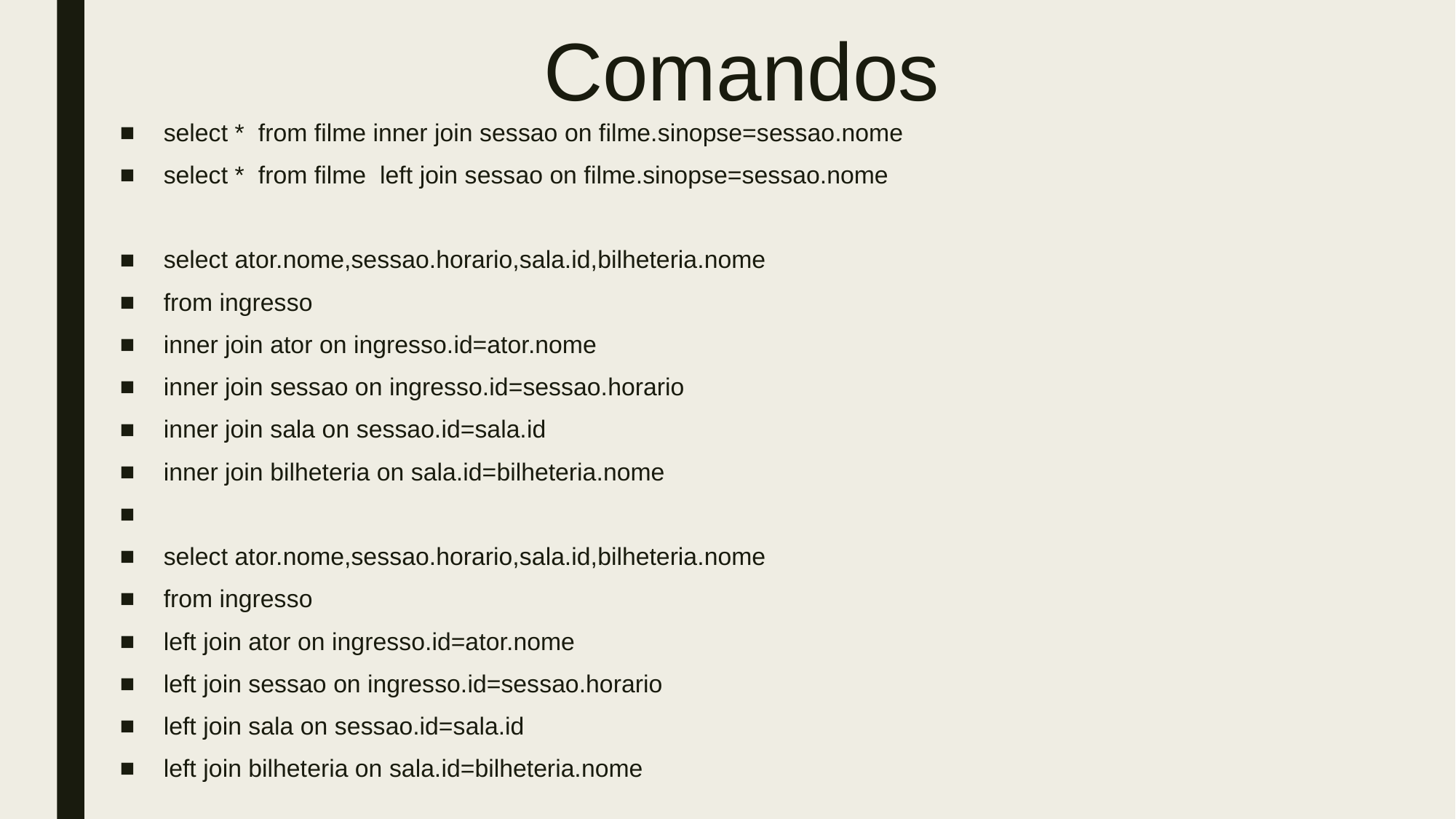

# Comandos
select *  from filme inner join sessao on filme.sinopse=sessao.nome
select *  from filme  left join sessao on filme.sinopse=sessao.nome

select ator.nome,sessao.horario,sala.id,bilheteria.nome
from ingresso
inner join ator on ingresso.id=ator.nome
inner join sessao on ingresso.id=sessao.horario
inner join sala on sessao.id=sala.id
inner join bilheteria on sala.id=bilheteria.nome

select ator.nome,sessao.horario,sala.id,bilheteria.nome
from ingresso
left join ator on ingresso.id=ator.nome
left join sessao on ingresso.id=sessao.horario
left join sala on sessao.id=sala.id
left join bilheteria on sala.id=bilheteria.nome